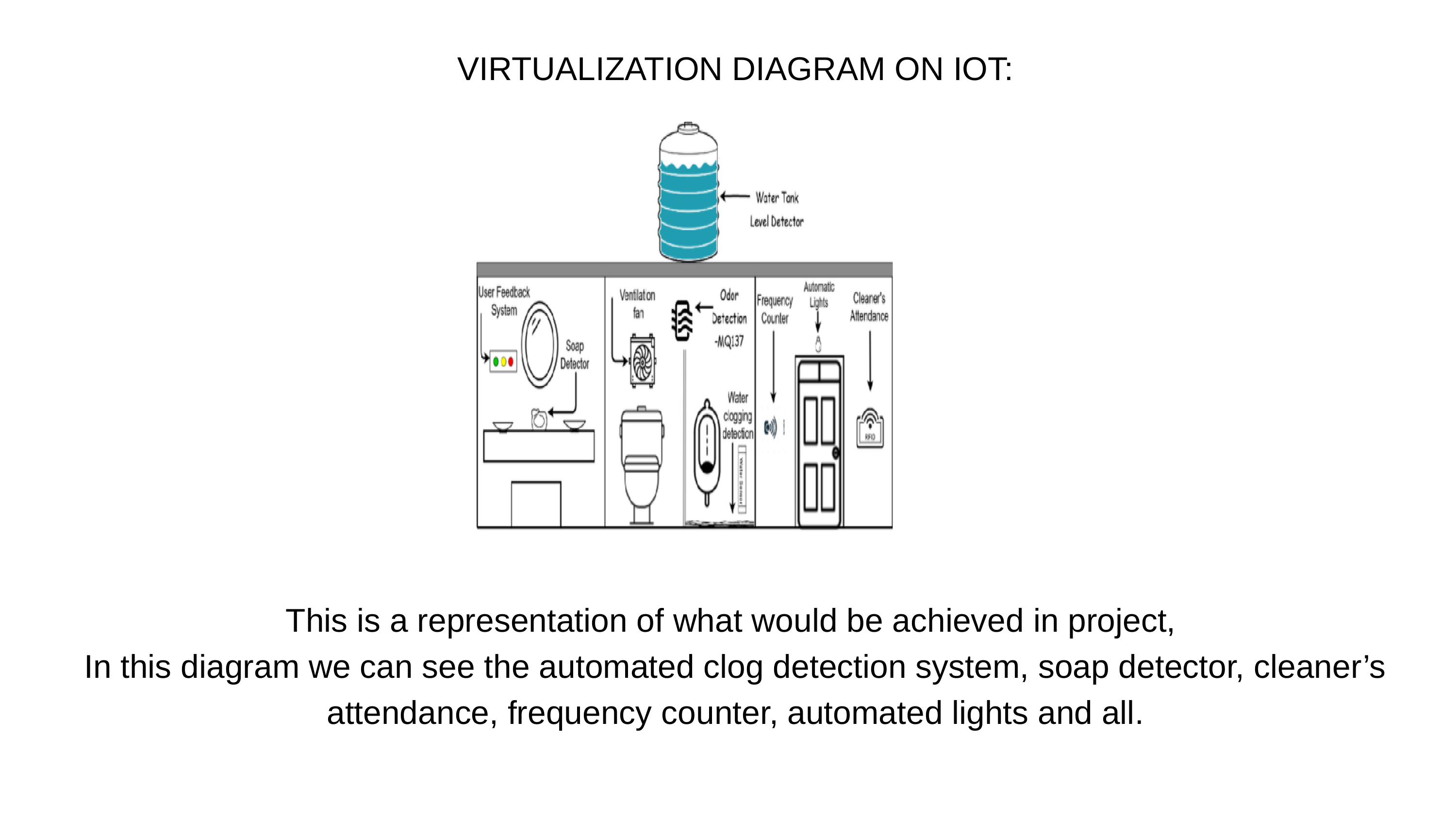

VIRTUALIZATION DIAGRAM ON IOT:

This is a representation of what would be achieved in project,
In this diagram we can see the automated clog detection system, soap detector, cleaner’s attendance, frequency counter, automated lights and all.